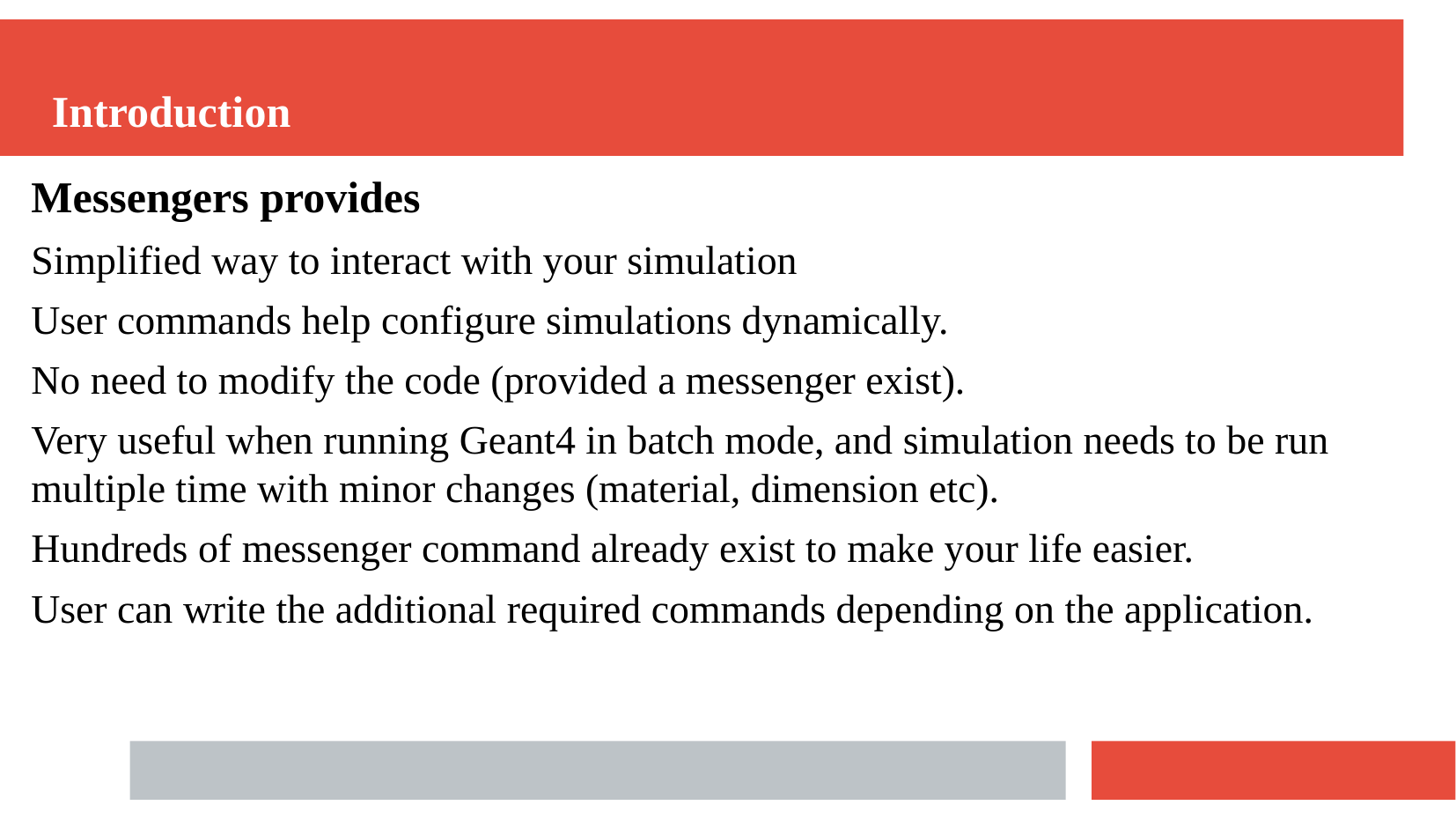

Introduction
Messengers provides
Simplified way to interact with your simulation
User commands help configure simulations dynamically.
No need to modify the code (provided a messenger exist).
Very useful when running Geant4 in batch mode, and simulation needs to be run multiple time with minor changes (material, dimension etc).
Hundreds of messenger command already exist to make your life easier.
User can write the additional required commands depending on the application.